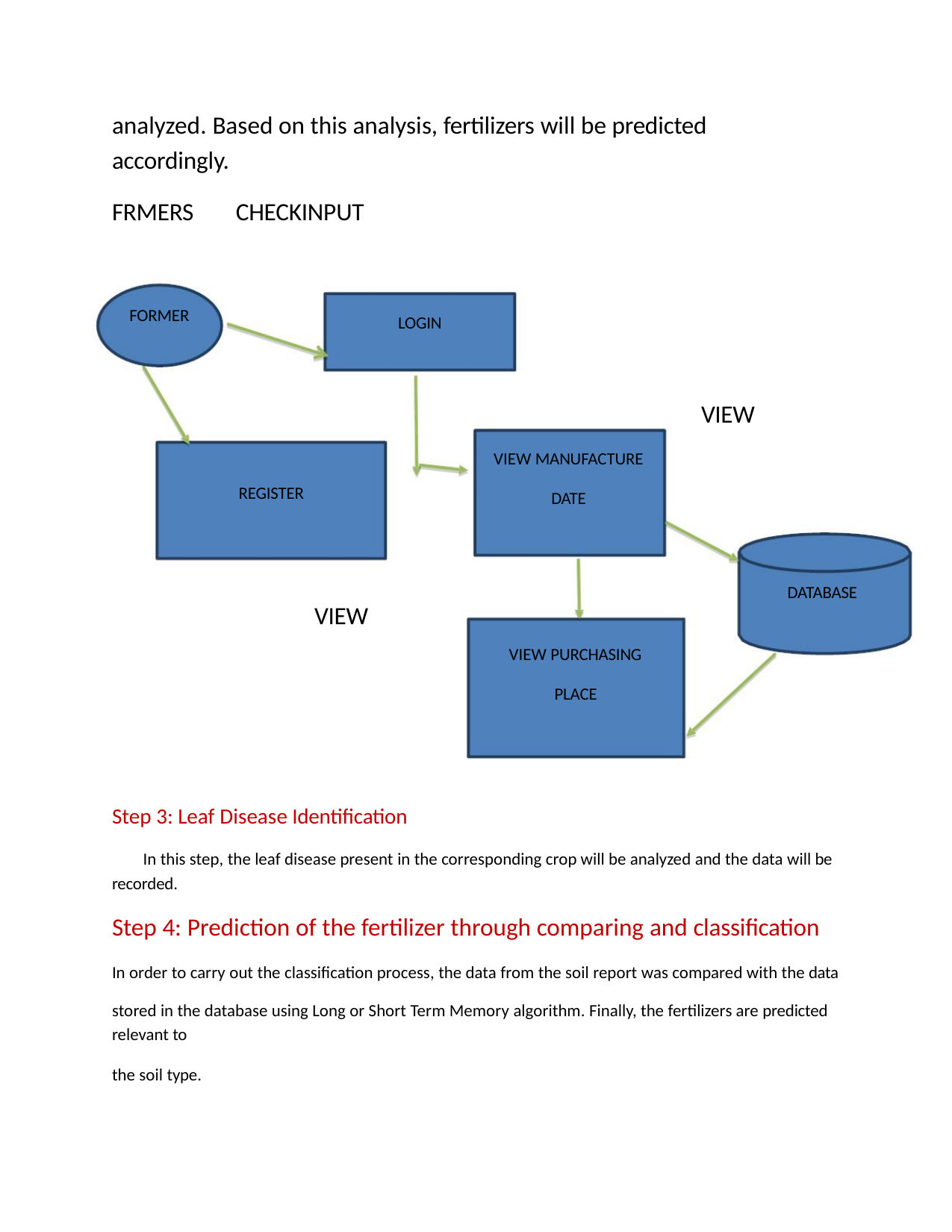

analyzed. Based on this analysis, fertilizers will be predicted
accordingly.
FRMERS
CHECKINPUT
FORMER
LOGIN
VIEW
VIEW MANUFACTURE
DATE
REGISTER
DATABASE
VIEW
VIEW PURCHASING
PLACE
Step 3: Leaf Disease Identification
In this step, the leaf disease present in the corresponding crop will be analyzed and the data will be
recorded.
Step 4: Prediction of the fertilizer through comparing and classification
In order to carry out the classification process, the data from the soil report was compared with the data
stored in the database using Long or Short Term Memory algorithm. Finally, the fertilizers are predicted
relevant to
the soil type.